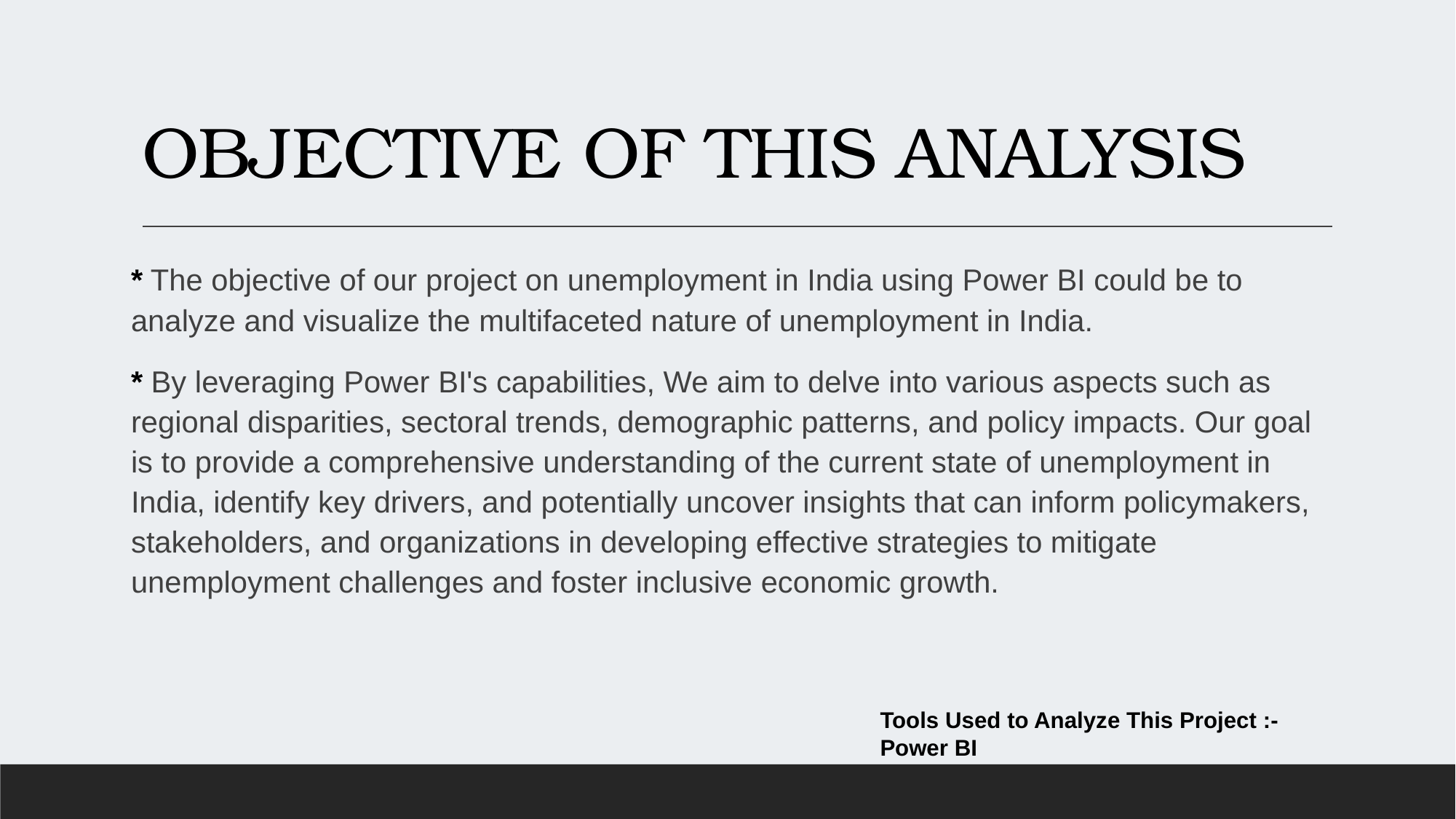

# OBJECTIVE OF THIS ANALYSIS
* The objective of our project on unemployment in India using Power BI could be to analyze and visualize the multifaceted nature of unemployment in India.
* By leveraging Power BI's capabilities, We aim to delve into various aspects such as regional disparities, sectoral trends, demographic patterns, and policy impacts. Our goal is to provide a comprehensive understanding of the current state of unemployment in India, identify key drivers, and potentially uncover insights that can inform policymakers, stakeholders, and organizations in developing effective strategies to mitigate unemployment challenges and foster inclusive economic growth.
Tools Used to Analyze This Project :-  Power BI